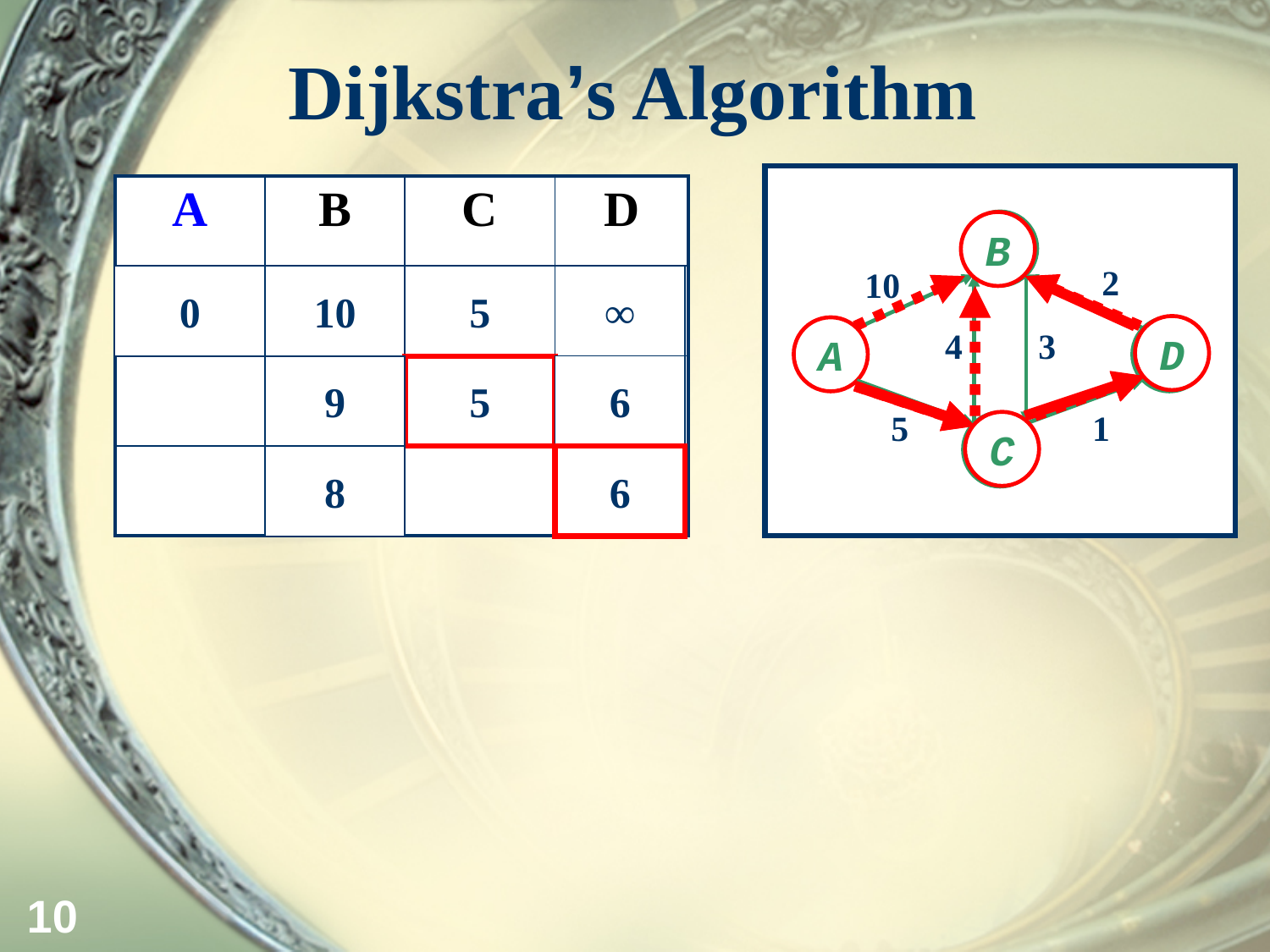

# Dijkstra’s Algorithm

| A | B | C | D |
| --- | --- | --- | --- |
|  |  |  |  |
|  |  |  |  |
|  |  |  |  |
B
B
2
10
0
10
5
∞

D
A
4
3
D
6
9
5

5
1
C
C
8
6
10